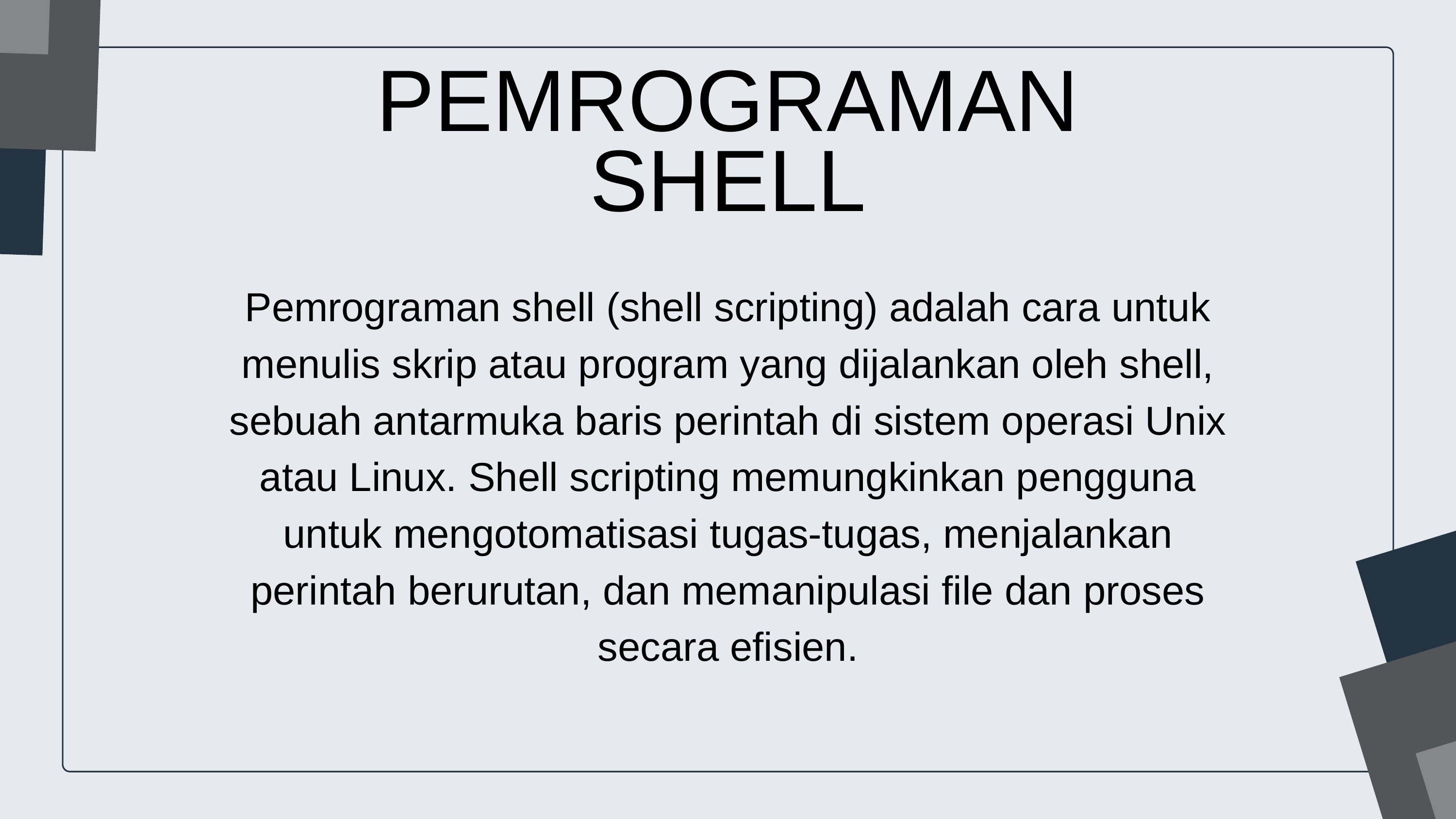

PEMROGRAMAN SHELL
Pemrograman shell (shell scripting) adalah cara untuk menulis skrip atau program yang dijalankan oleh shell, sebuah antarmuka baris perintah di sistem operasi Unix atau Linux. Shell scripting memungkinkan pengguna untuk mengotomatisasi tugas-tugas, menjalankan perintah berurutan, dan memanipulasi file dan proses secara efisien.